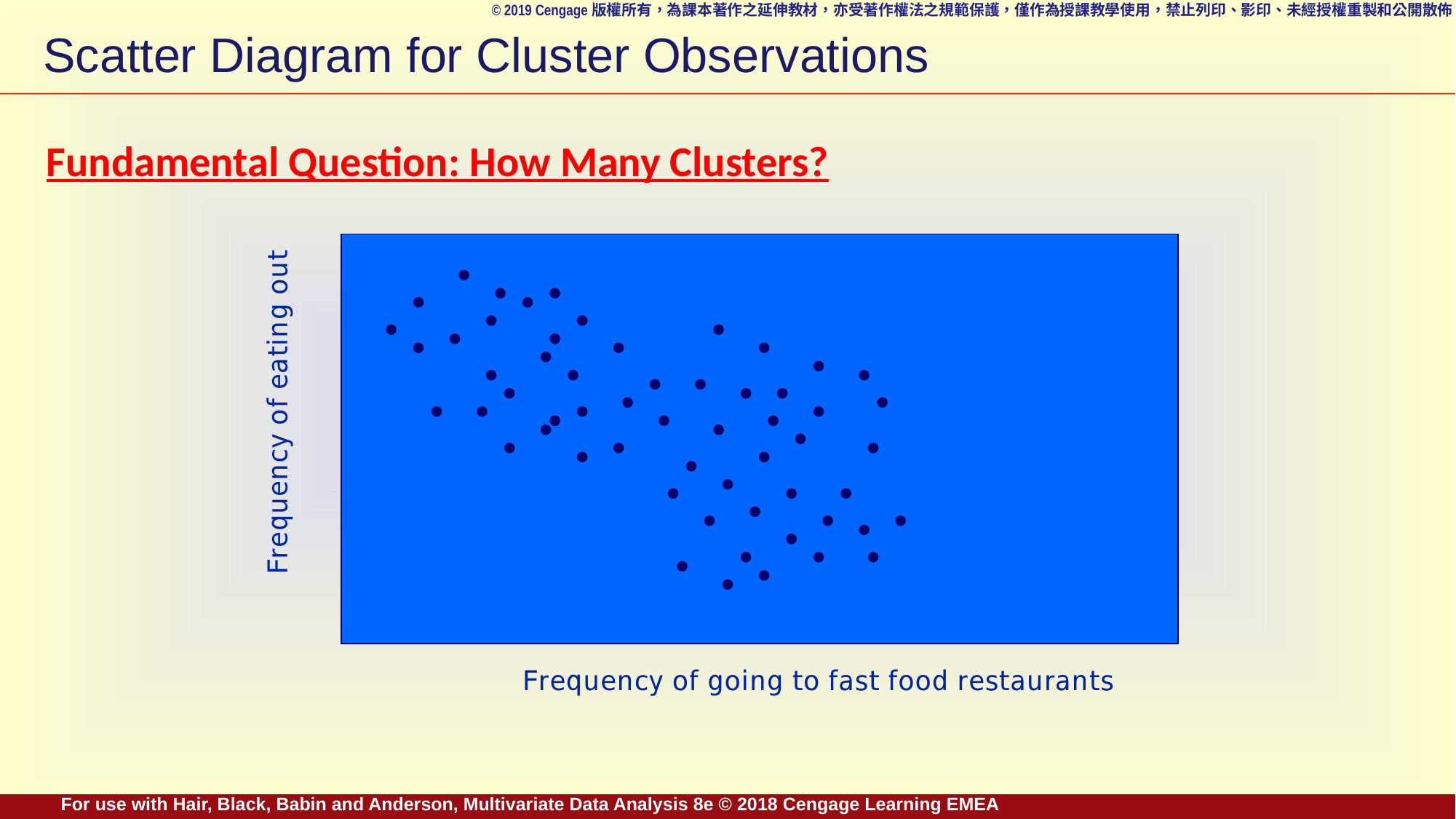

# Scatter Diagram for Cluster Observations
Fundamental Question: How Many Clusters?
Frequency of eating out

Frequency of going to fast food restaurants
For use with Hair, Black, Babin and Anderson, Multivariate Data Analysis 8e © 2018 Cengage Learning EMEA